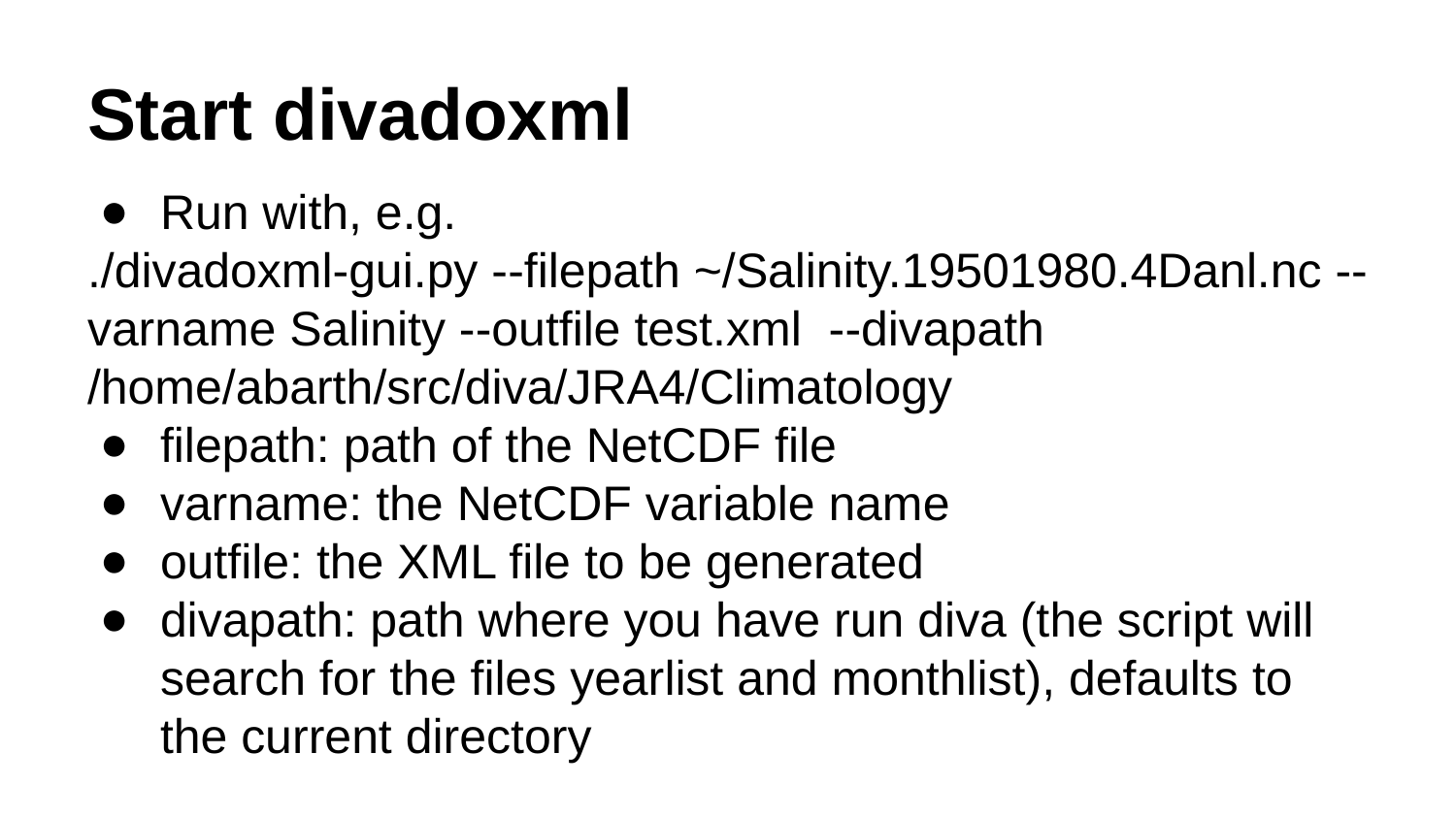

# Start divadoxml
Run with, e.g.
./divadoxml-gui.py --filepath ~/Salinity.19501980.4Danl.nc --varname Salinity --outfile test.xml  --divapath /home/abarth/src/diva/JRA4/Climatology
filepath: path of the NetCDF file
varname: the NetCDF variable name
outfile: the XML file to be generated
divapath: path where you have run diva (the script will search for the files yearlist and monthlist), defaults to the current directory